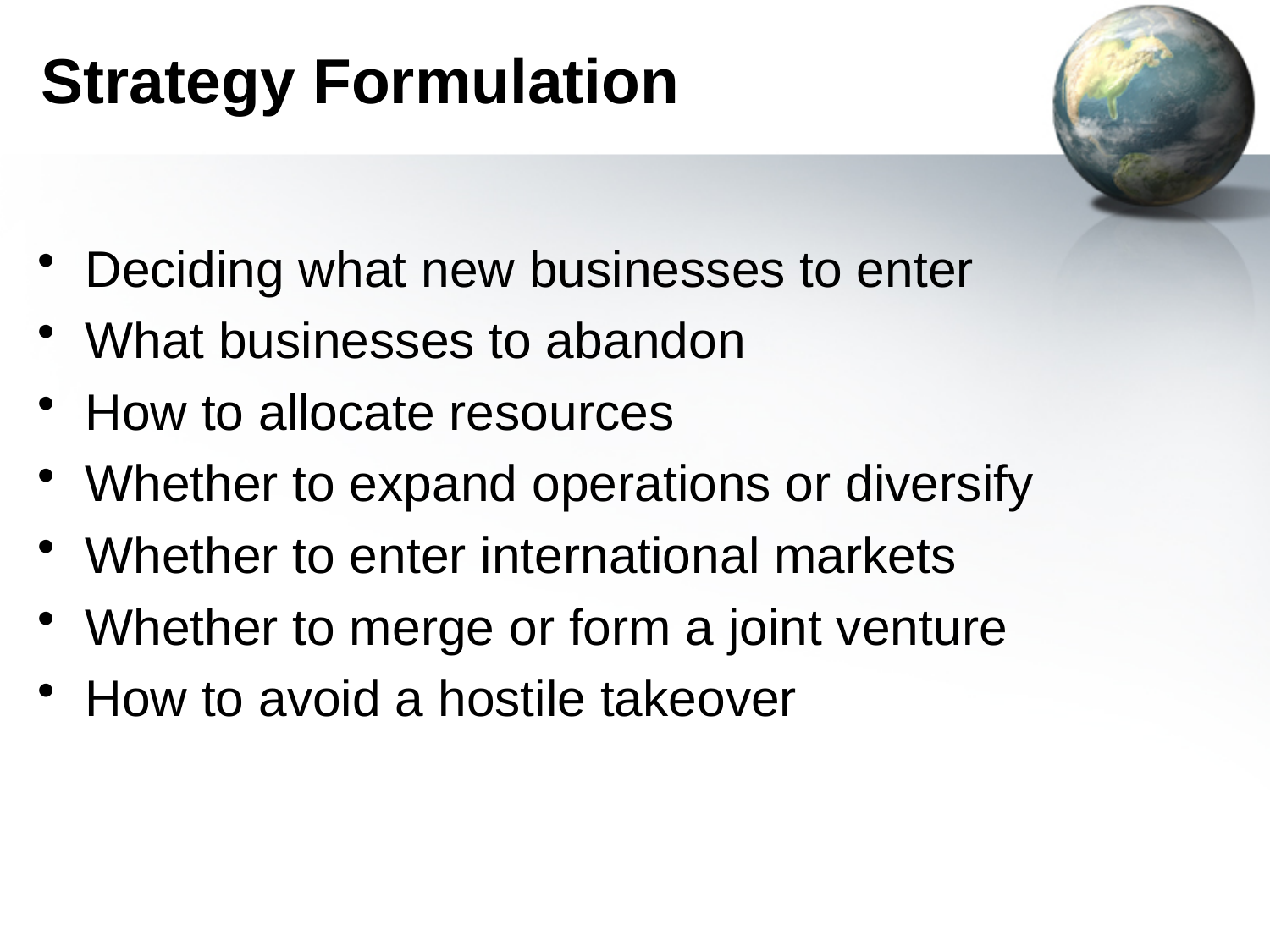

# Strategy Formulation
Deciding what new businesses to enter
What businesses to abandon
How to allocate resources
Whether to expand operations or diversify
Whether to enter international markets
Whether to merge or form a joint venture
How to avoid a hostile takeover